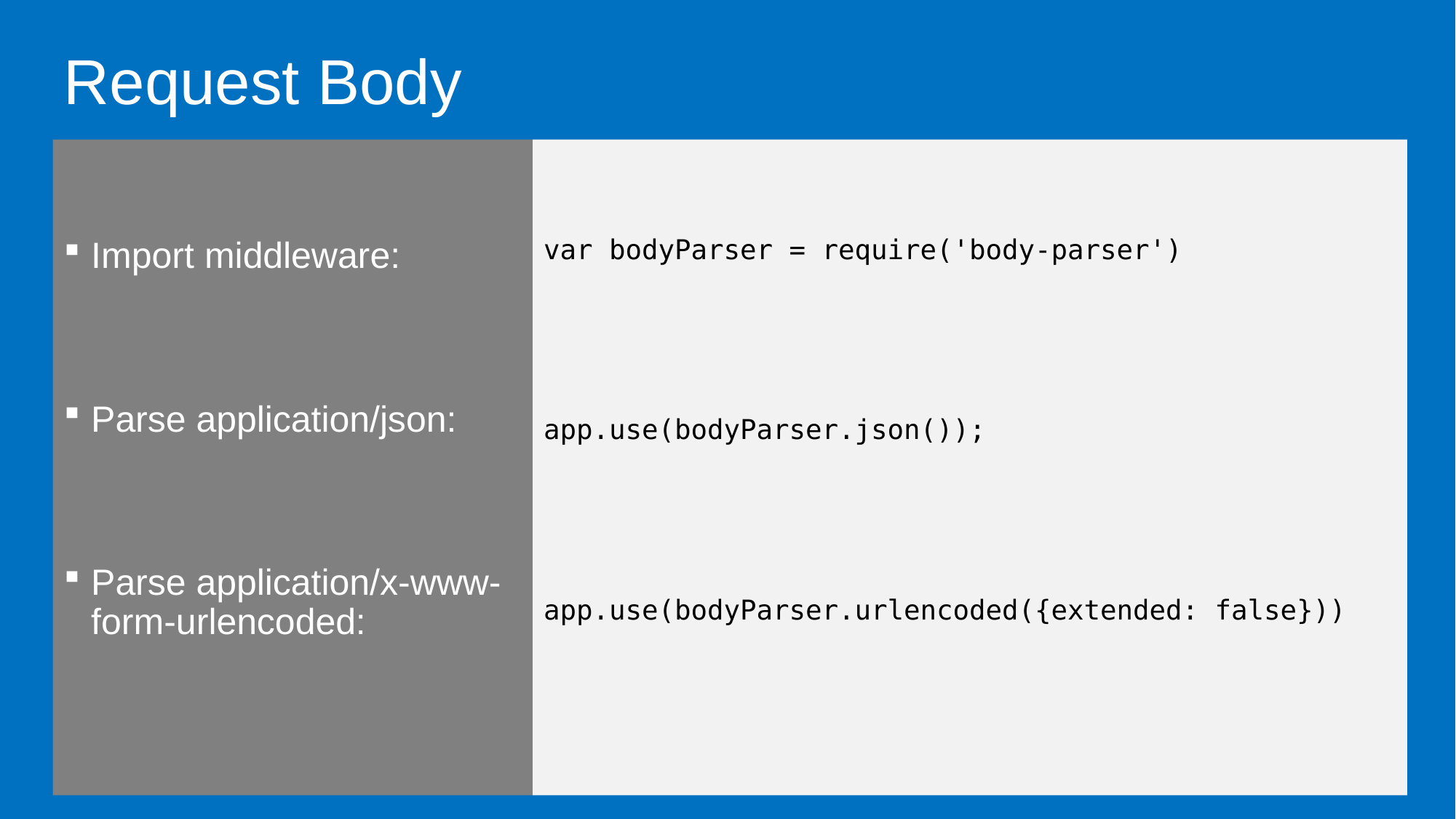

# Request Body

Import middleware:

Parse application/json:

Parse application/x-www-form-urlencoded:
var bodyParser = require('body-parser')

app.use(bodyParser.json());

app.use(bodyParser.urlencoded({extended: false}))